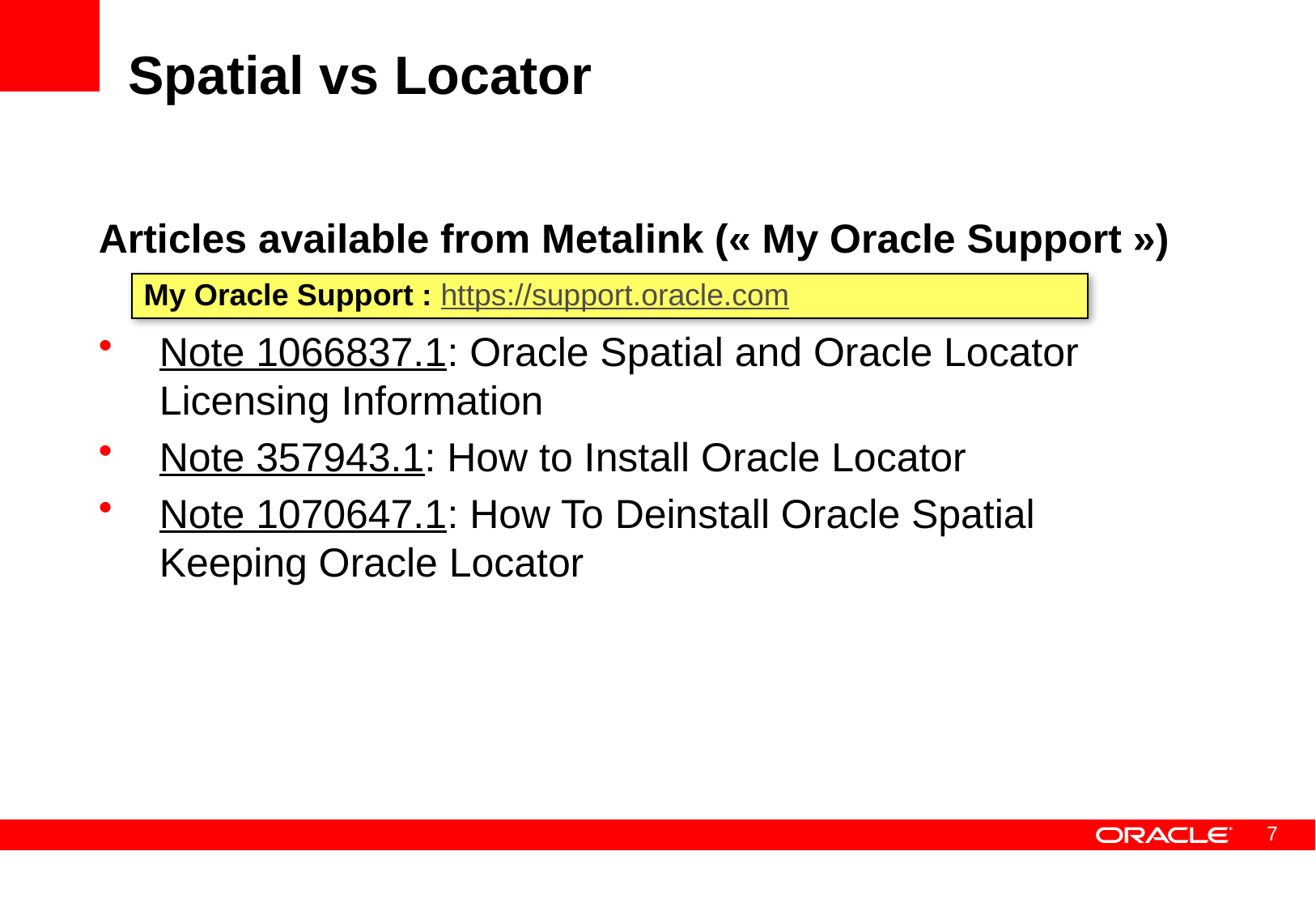

# Spatial vs Locator
Articles available from Metalink (« My Oracle Support »)

Note 1066837.1: Oracle Spatial and Oracle Locator Licensing Information
Note 357943.1: How to Install Oracle Locator
Note 1070647.1: How To Deinstall Oracle Spatial Keeping Oracle Locator

My Oracle Support : https://support.oracle.com